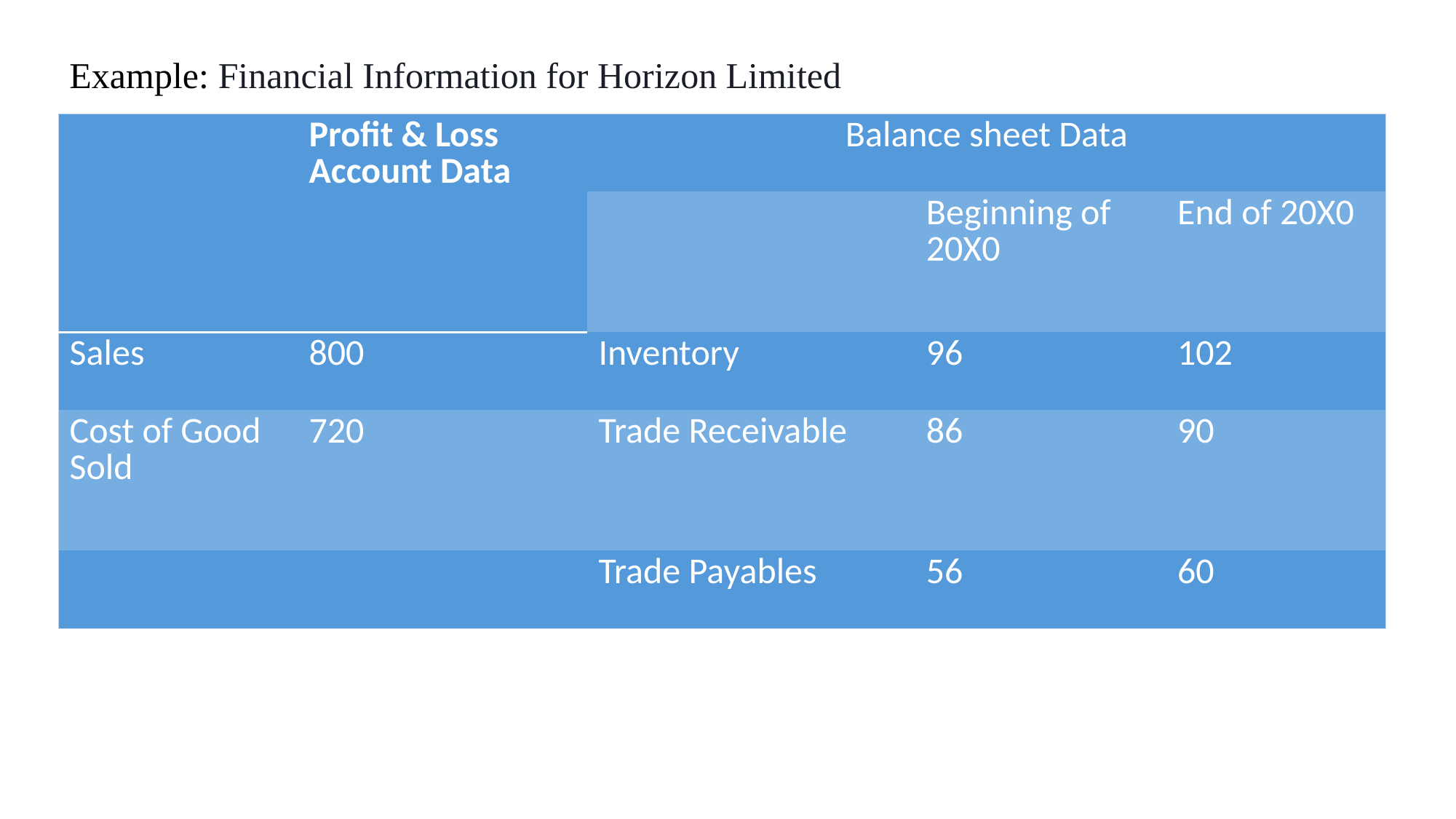

Example: Financial Information for Horizon Limited
|  | Profit & Loss Account Data | Balance sheet Data |  |  |
| --- | --- | --- | --- | --- |
|  |  |  | Beginning of 20X0 | End of 20X0 |
| Sales | 800 | Inventory | 96 | 102 |
| Cost of Good Sold | 720 | Trade Receivable | 86 | 90 |
|  |  | Trade Payables | 56 | 60 |